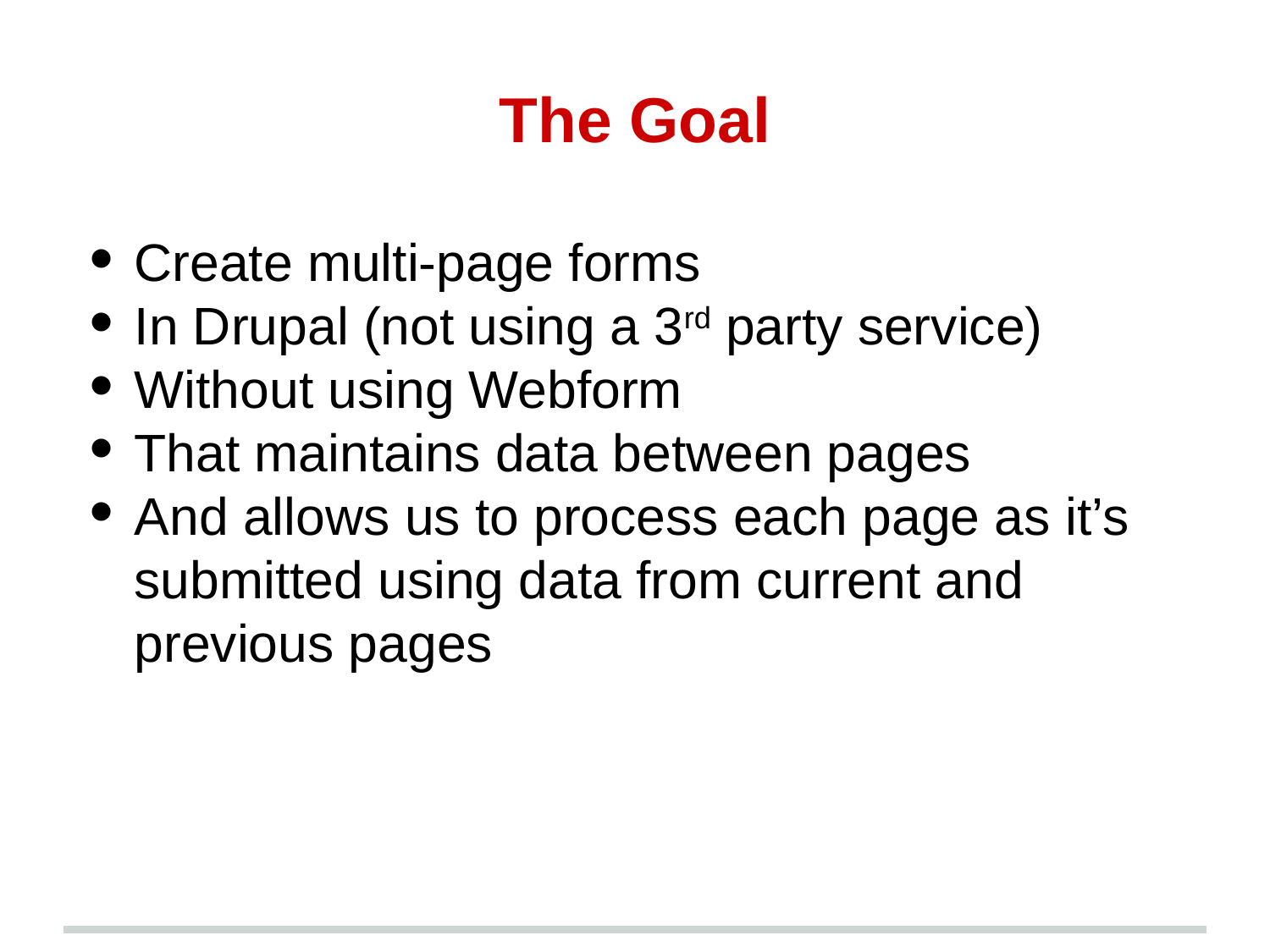

# The Goal
Create multi-page forms
In Drupal (not using a 3rd party service)
Without using Webform
That maintains data between pages
And allows us to process each page as it’s submitted using data from current and previous pages